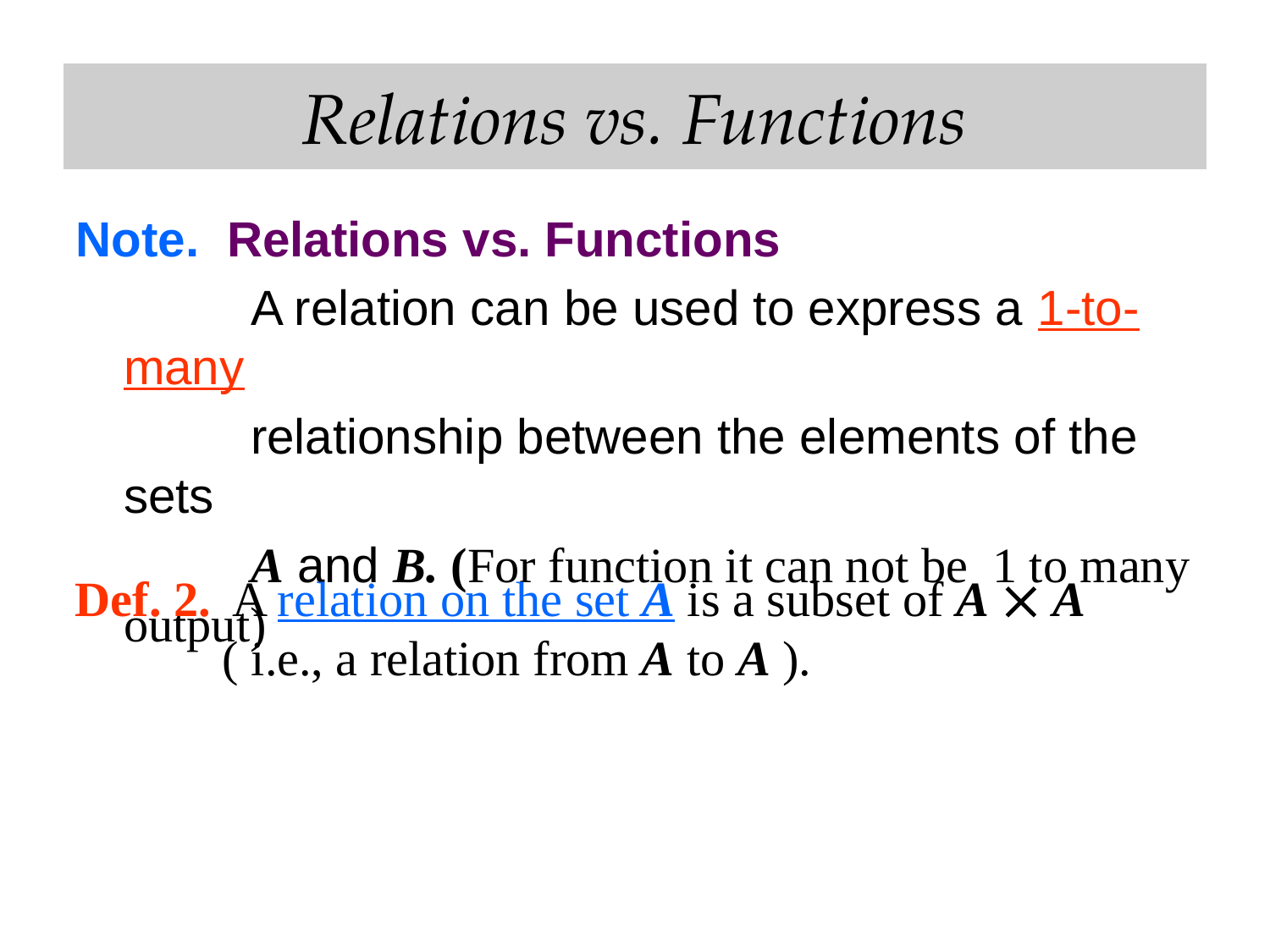

# Relations vs. Functions
Note.  Relations vs. Functions
		A relation can be used to express a 1-to-many
		relationship between the elements of the sets
		A and B. (For function it can not be  1 to many output)

Def. 2.  A relation on the set A is a subset of A × A
            ( i.e., a relation from A to A ).